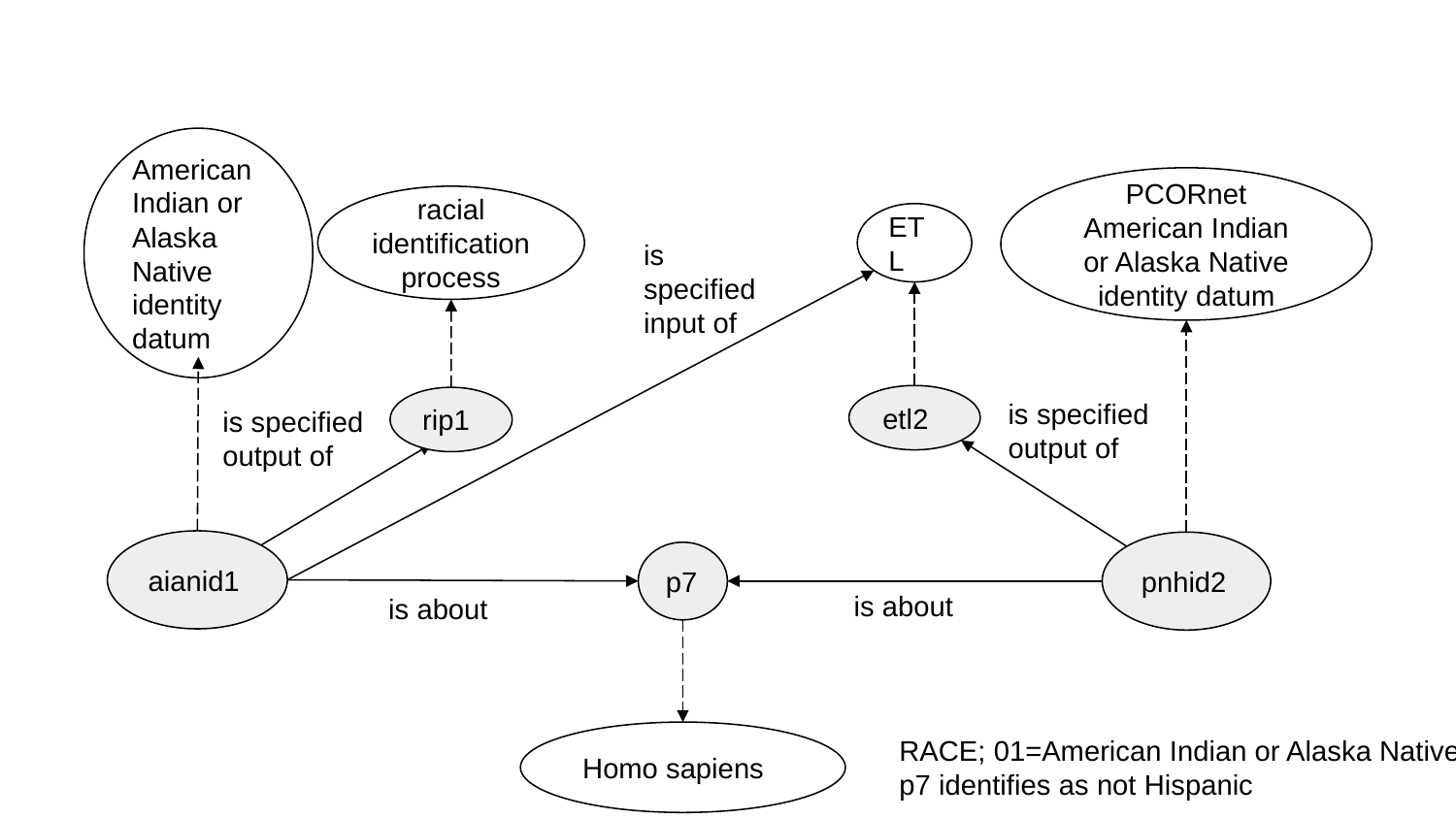

American Indian or Alaska Native identity datum
PCORnet American Indian or Alaska Native identity datum
racial
identification process
ETL
is specified input of
is specified output of
etl2
rip1
is specified output of
aianid1
pnhid2
p7
is about
is about
Homo sapiens
RACE; 01=American Indian or Alaska Native
p7 identifies as not Hispanic